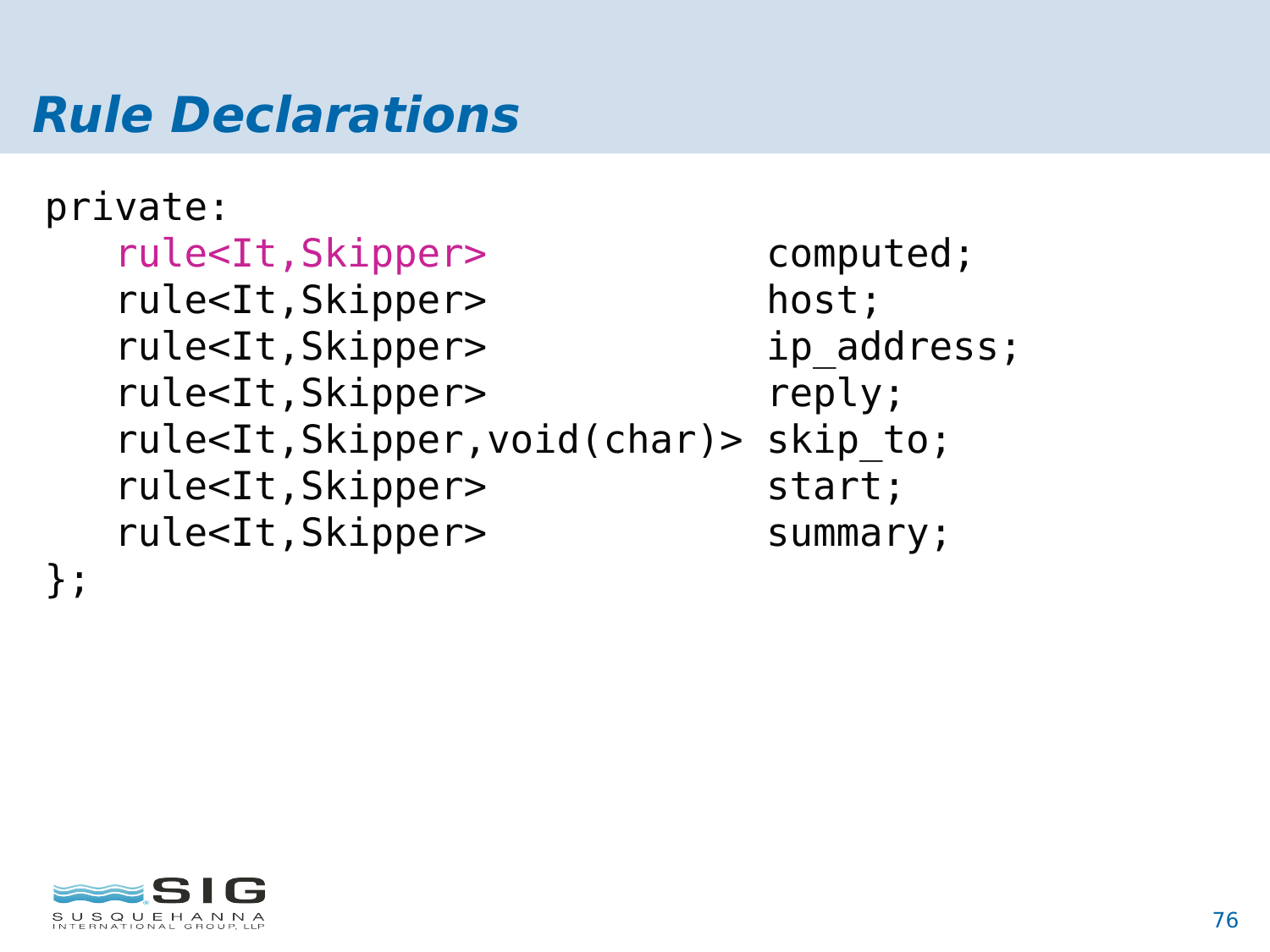

# Rule Declarations
private:
   rule<It,Skipper>            computed;
   rule<It,Skipper>            host;
   rule<It,Skipper>            ip_address;
   rule<It,Skipper>            reply;
   rule<It,Skipper,void(char)> skip_to;
   rule<It,Skipper>            start;
   rule<It,Skipper>            summary;
};
76